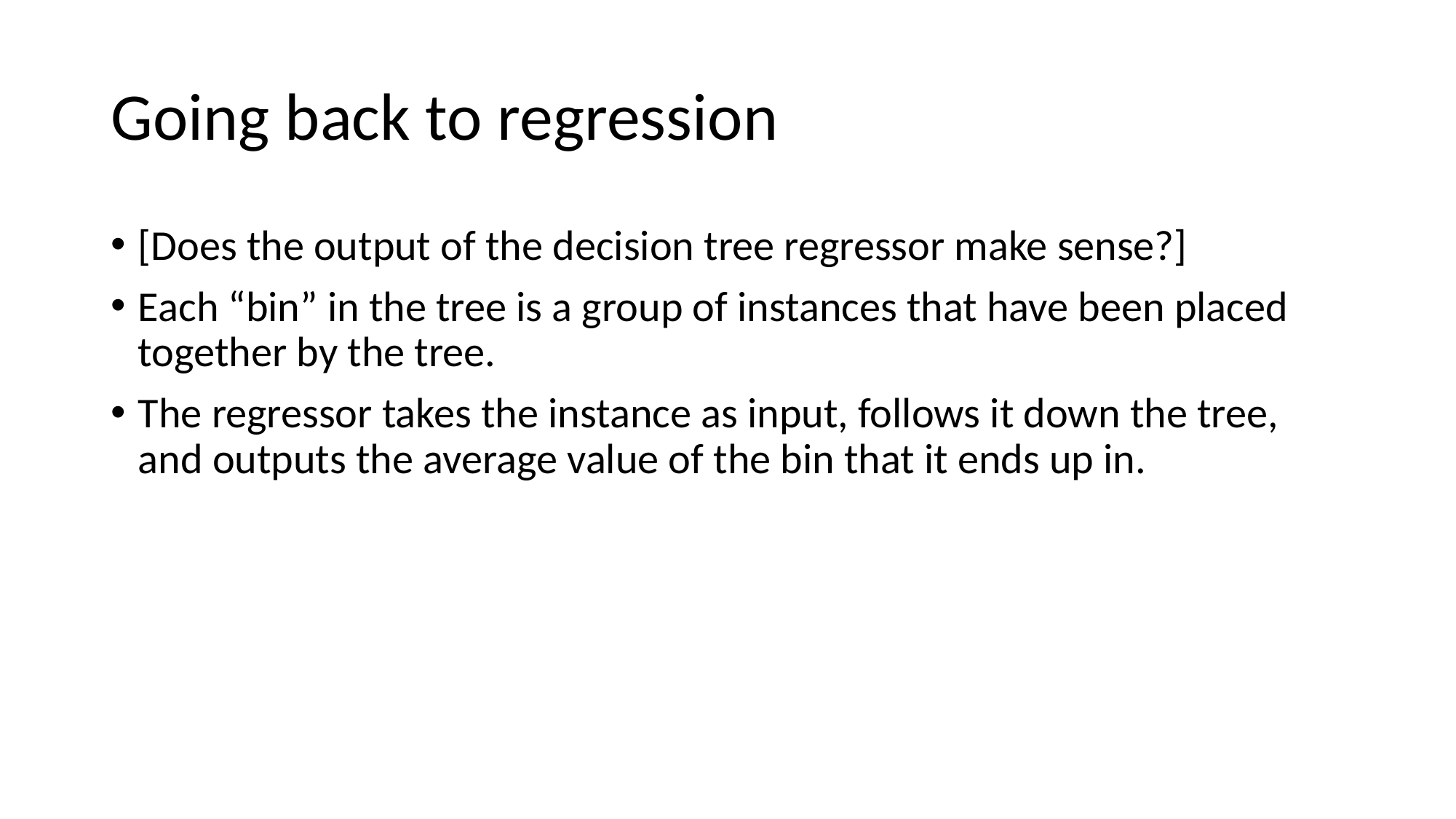

# Going back to regression
[Does the output of the decision tree regressor make sense?]
Each “bin” in the tree is a group of instances that have been placed together by the tree.
The regressor takes the instance as input, follows it down the tree, and outputs the average value of the bin that it ends up in.